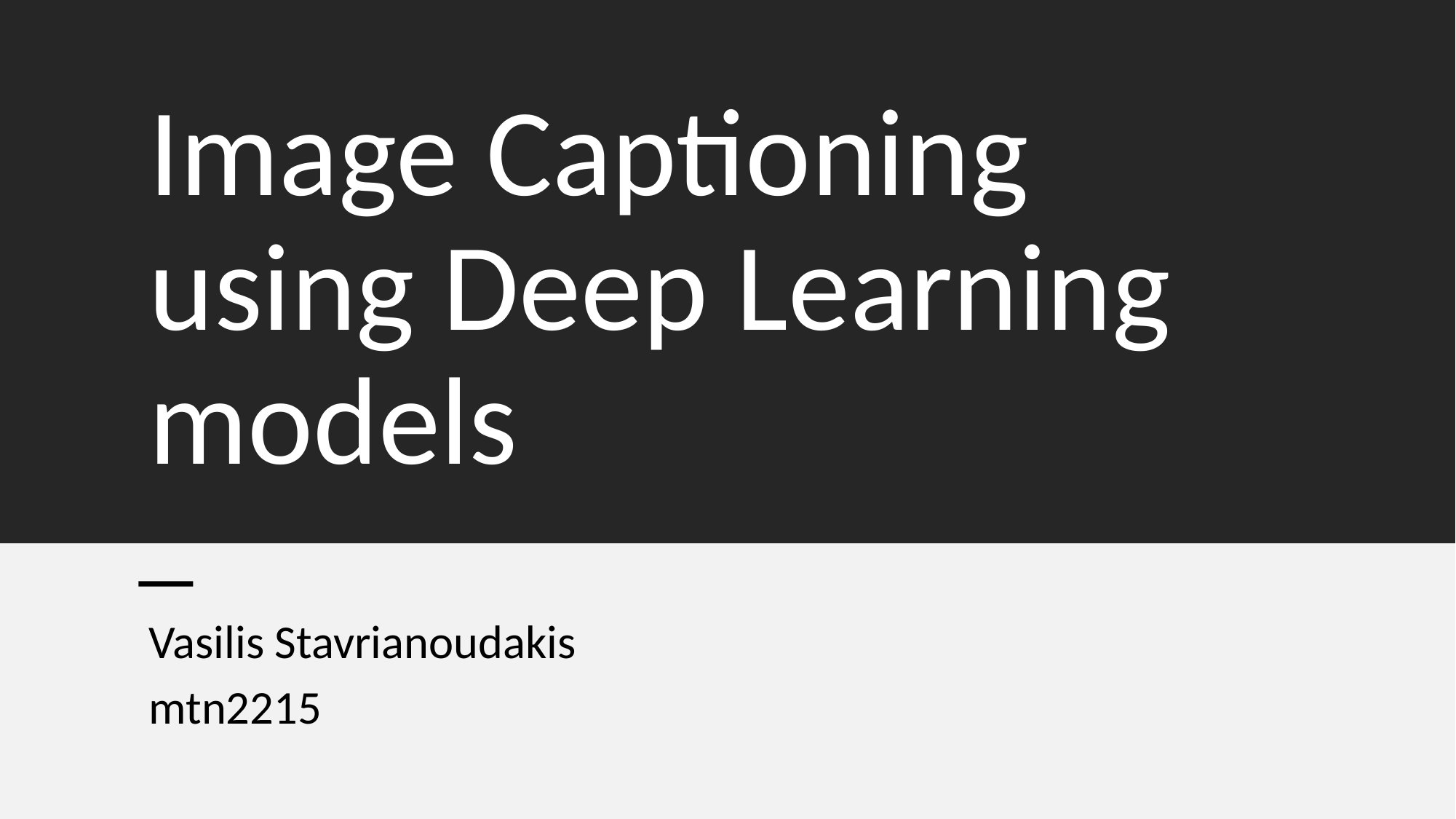

# Image Captioning using Deep Learning models

Vasilis Stavrianoudakis
mtn2215